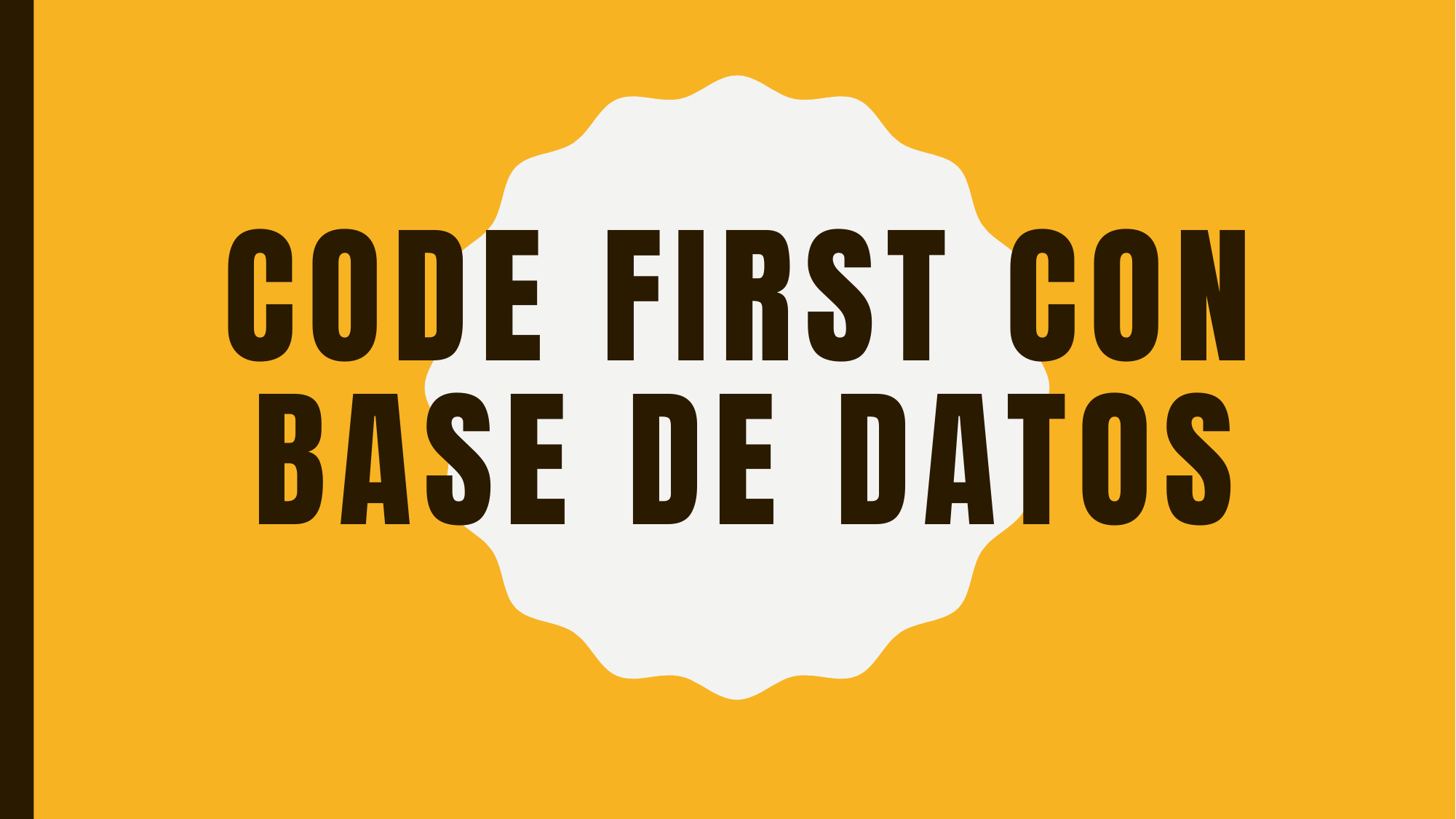

# Code first con base de datos